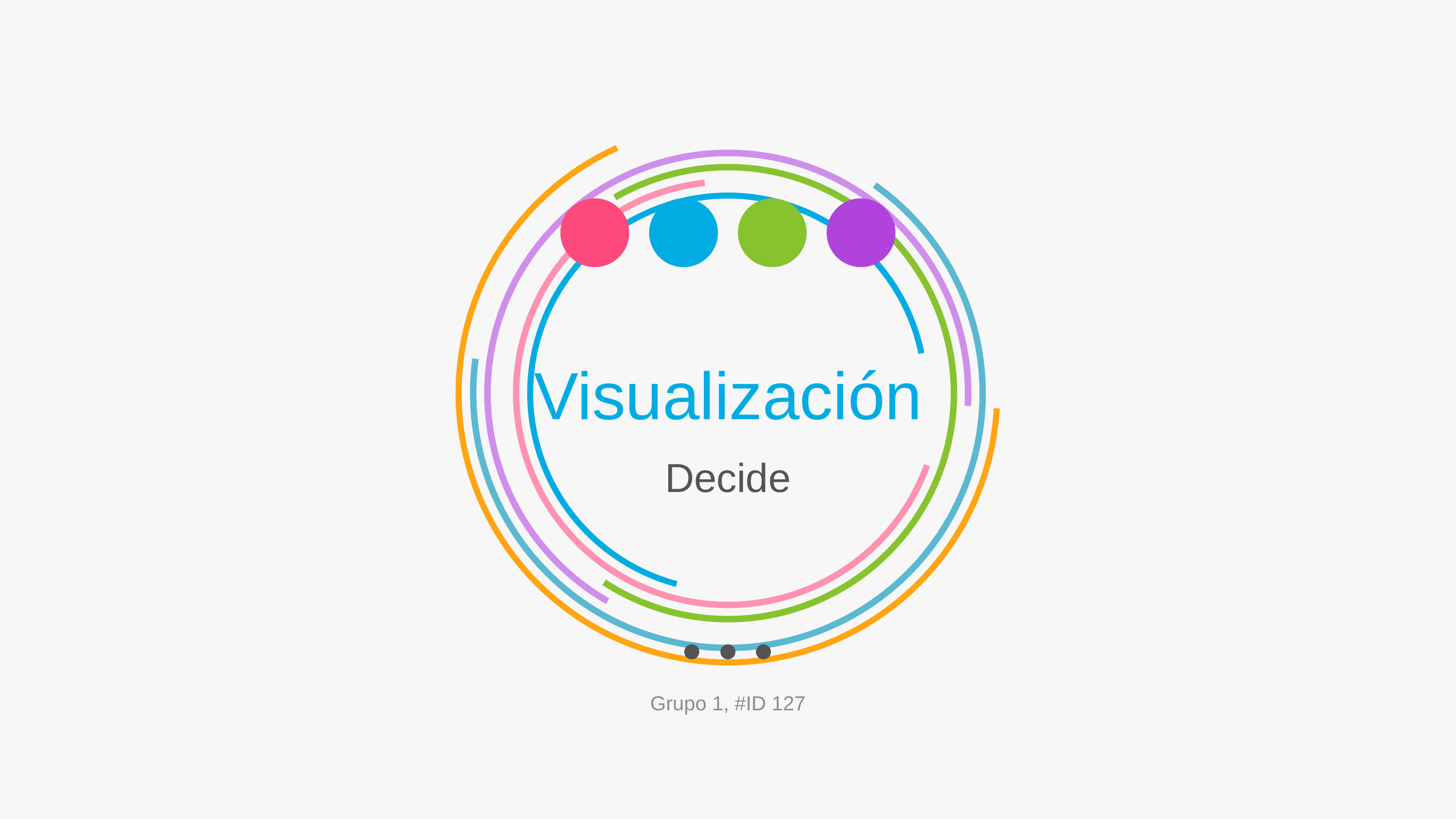

# Visualización
Decide
Grupo 1, #ID 127